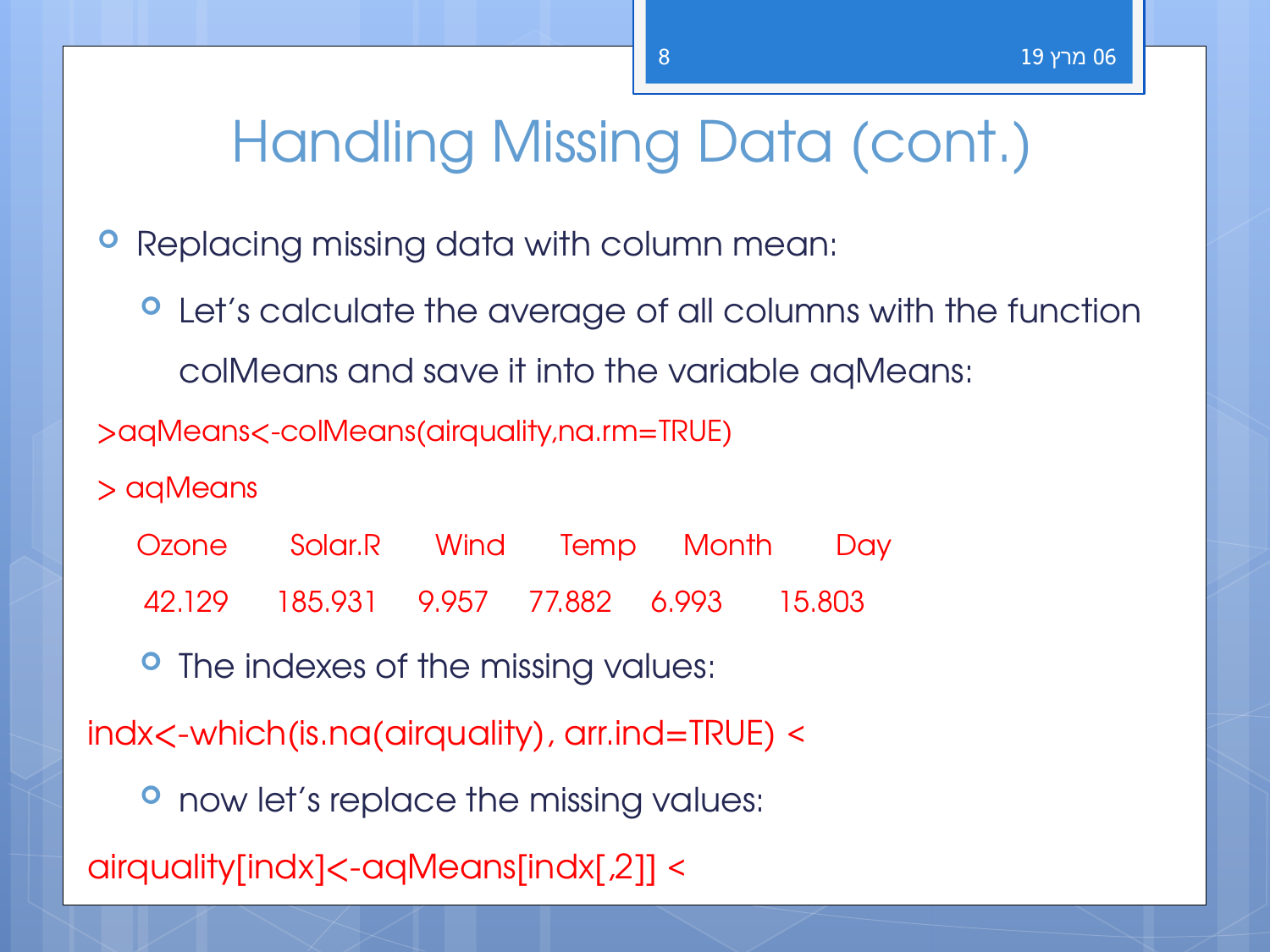

8
06 מרץ 19
# Handling Missing Data (cont.)
Replacing missing data with column mean:
Let’s calculate the average of all columns with the function colMeans and save it into the variable aqMeans:
>aqMeans<-colMeans(airquality,na.rm=TRUE)
> aqMeans
     Ozone        Solar.R       Wind       Temp      Month        Day
      42.129      185.931     9.957     77.882     6.993       15.803
The indexes of the missing values:
> indx<-which(is.na(airquality), arr.ind=TRUE)
now let’s replace the missing values:
> airquality[indx]<-aqMeans[indx[,2]]